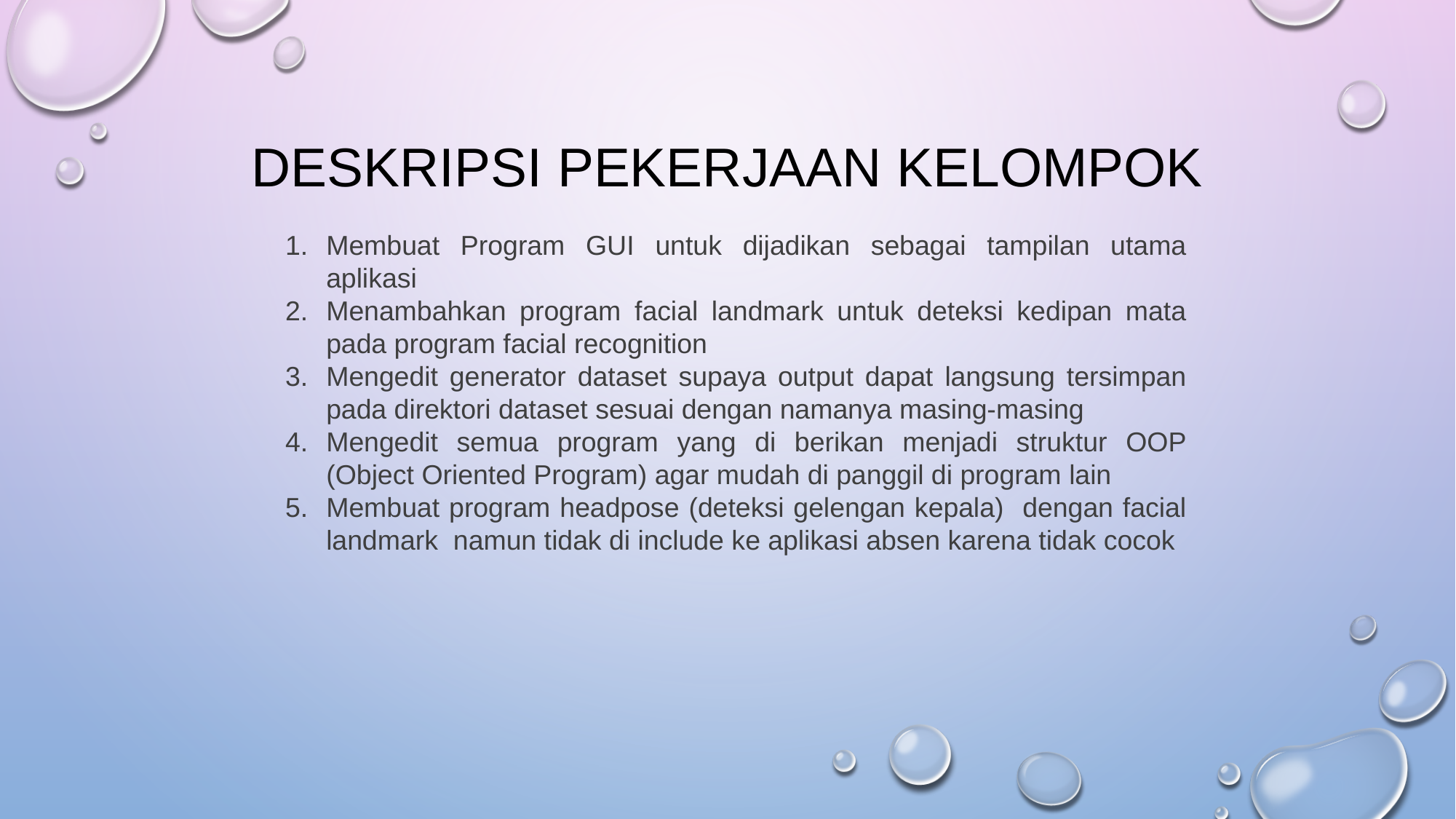

# Deskripsi pekerjaan kelompok
Membuat Program GUI untuk dijadikan sebagai tampilan utama aplikasi
Menambahkan program facial landmark untuk deteksi kedipan mata pada program facial recognition
Mengedit generator dataset supaya output dapat langsung tersimpan pada direktori dataset sesuai dengan namanya masing-masing
Mengedit semua program yang di berikan menjadi struktur OOP (Object Oriented Program) agar mudah di panggil di program lain
Membuat program headpose (deteksi gelengan kepala)  dengan facial landmark  namun tidak di include ke aplikasi absen karena tidak cocok